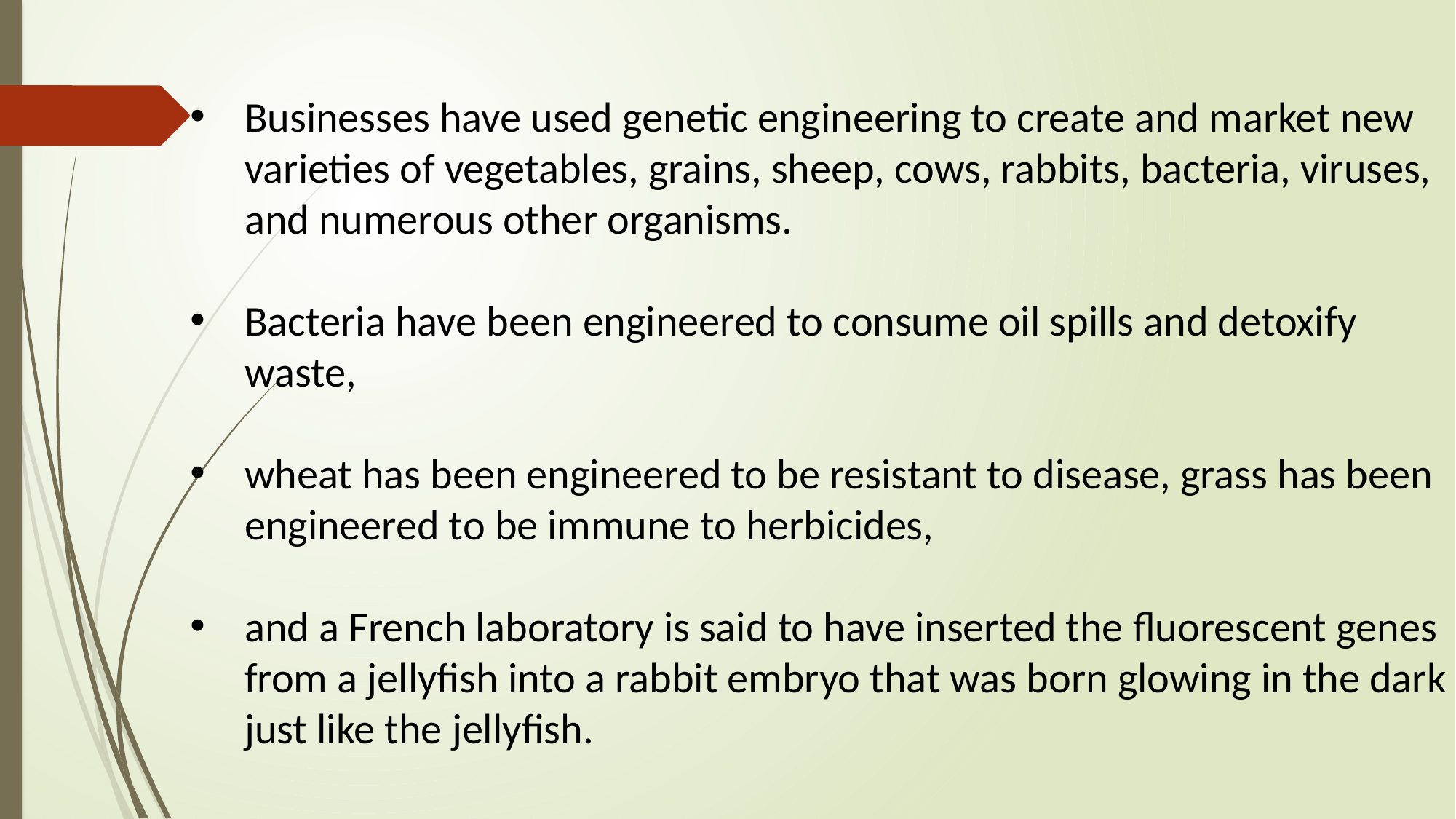

Businesses have used genetic engineering to create and market new varieties of vegetables, grains, sheep, cows, rabbits, bacteria, viruses, and numerous other organisms.

Bacteria have been engineered to consume oil spills and detoxify waste,

wheat has been engineered to be resistant to disease, grass has been engineered to be immune to herbicides,

and a French laboratory is said to have inserted the fluorescent genes from a jellyfish into a rabbit embryo that was born glowing in the dark just like the jellyfish.